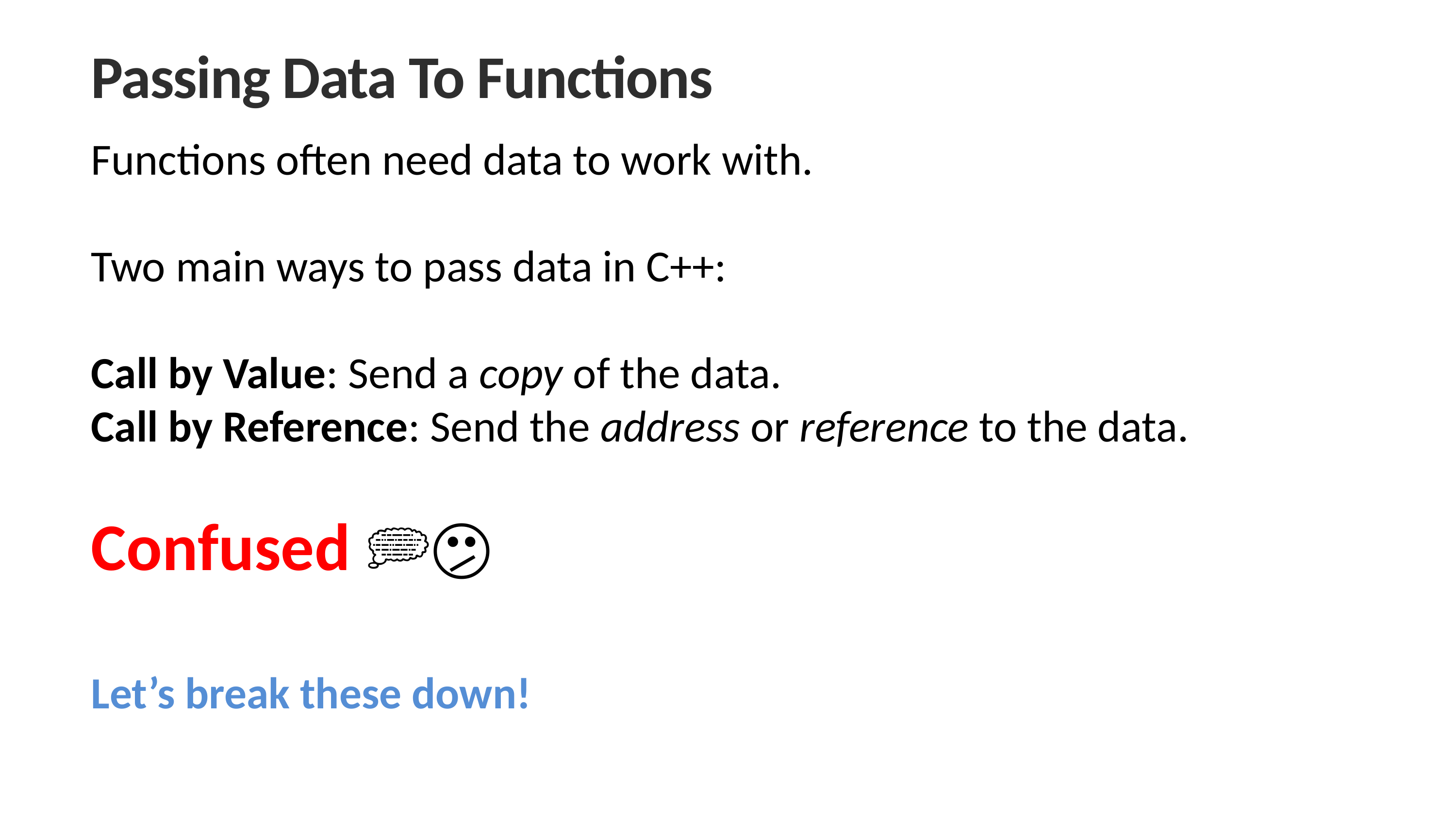

Passing Data To Functions
Functions often need data to work with.
Two main ways to pass data in C++:
Call by Value: Send a copy of the data.
Call by Reference: Send the address or reference to the data.

Confused 💭😕

Let’s break these down!